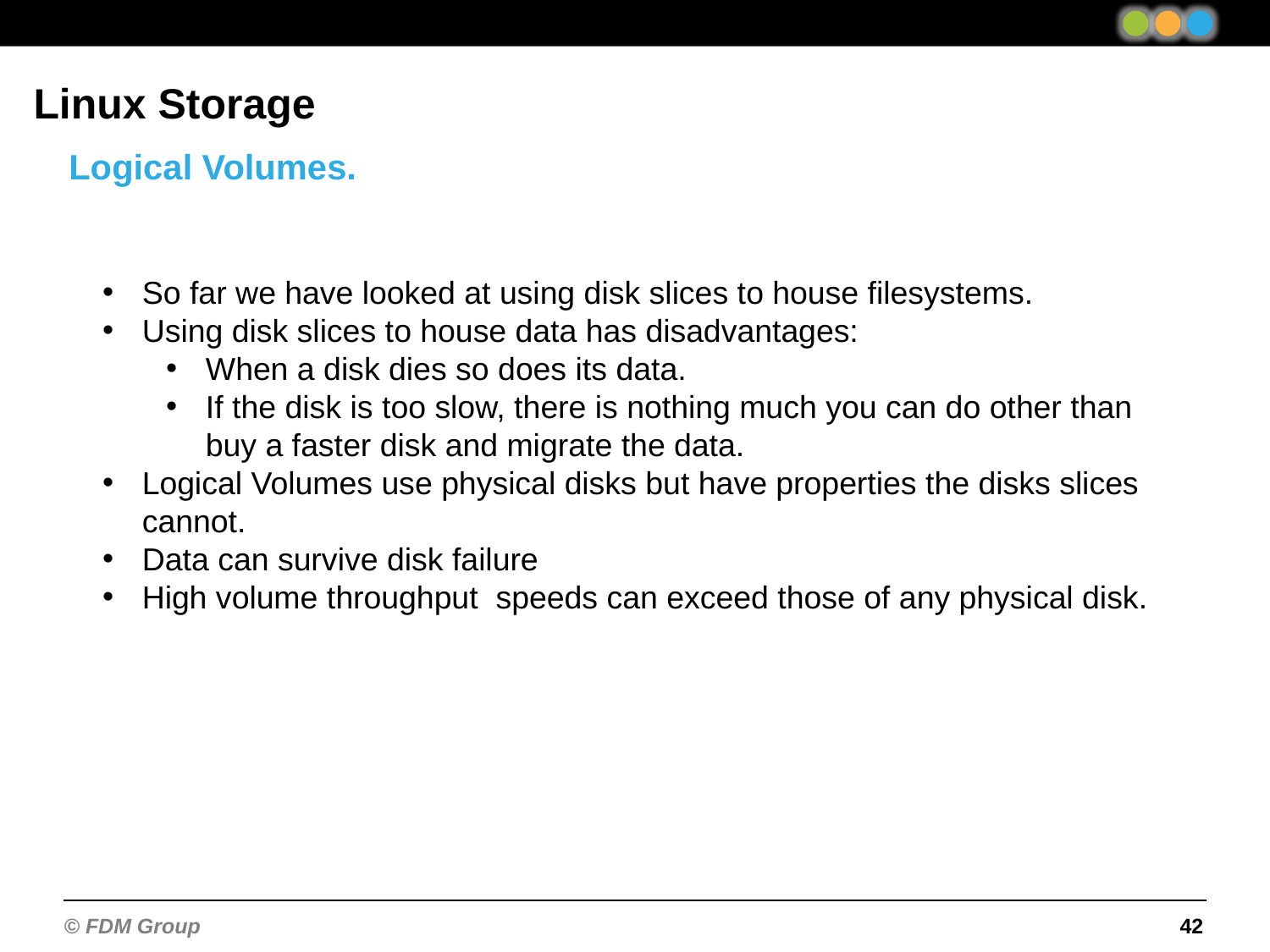

Linux Storage
Logical Volumes.
So far we have looked at using disk slices to house filesystems.​
Using disk slices to house data has disadvantages:
When a disk dies so does its data.
If the disk is too slow, there is nothing much you can do other than buy a faster disk and migrate the data.
Logical Volumes use physical disks but have properties the disks slices cannot.
Data can survive disk failure
High volume throughput  speeds can exceed those of any physical disk.
42